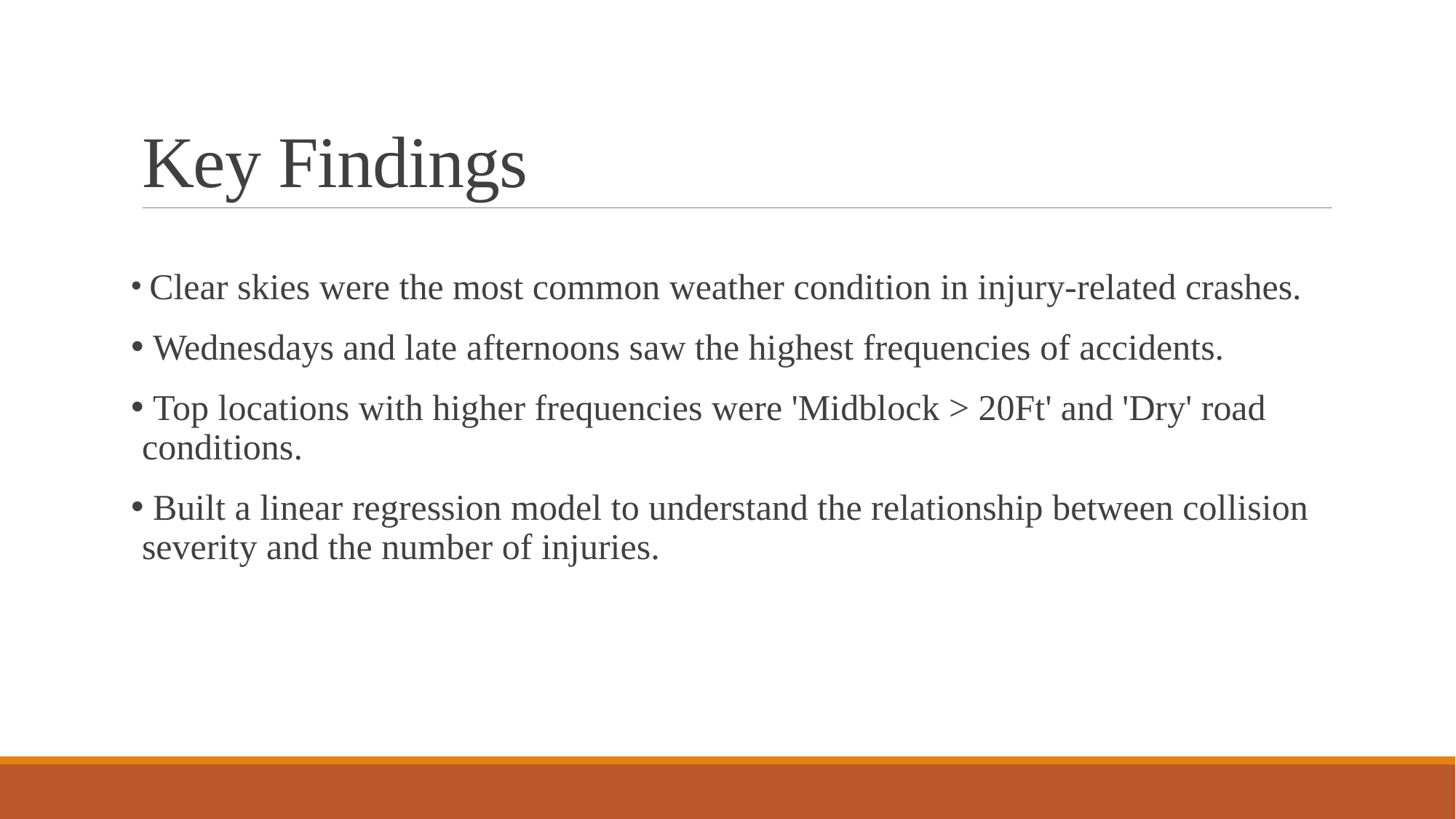

# Key Findings
 Clear skies were the most common weather condition in injury-related crashes.
 Wednesdays and late afternoons saw the highest frequencies of accidents.
 Top locations with higher frequencies were 'Midblock > 20Ft' and 'Dry' road conditions.
 Built a linear regression model to understand the relationship between collision severity and the number of injuries.